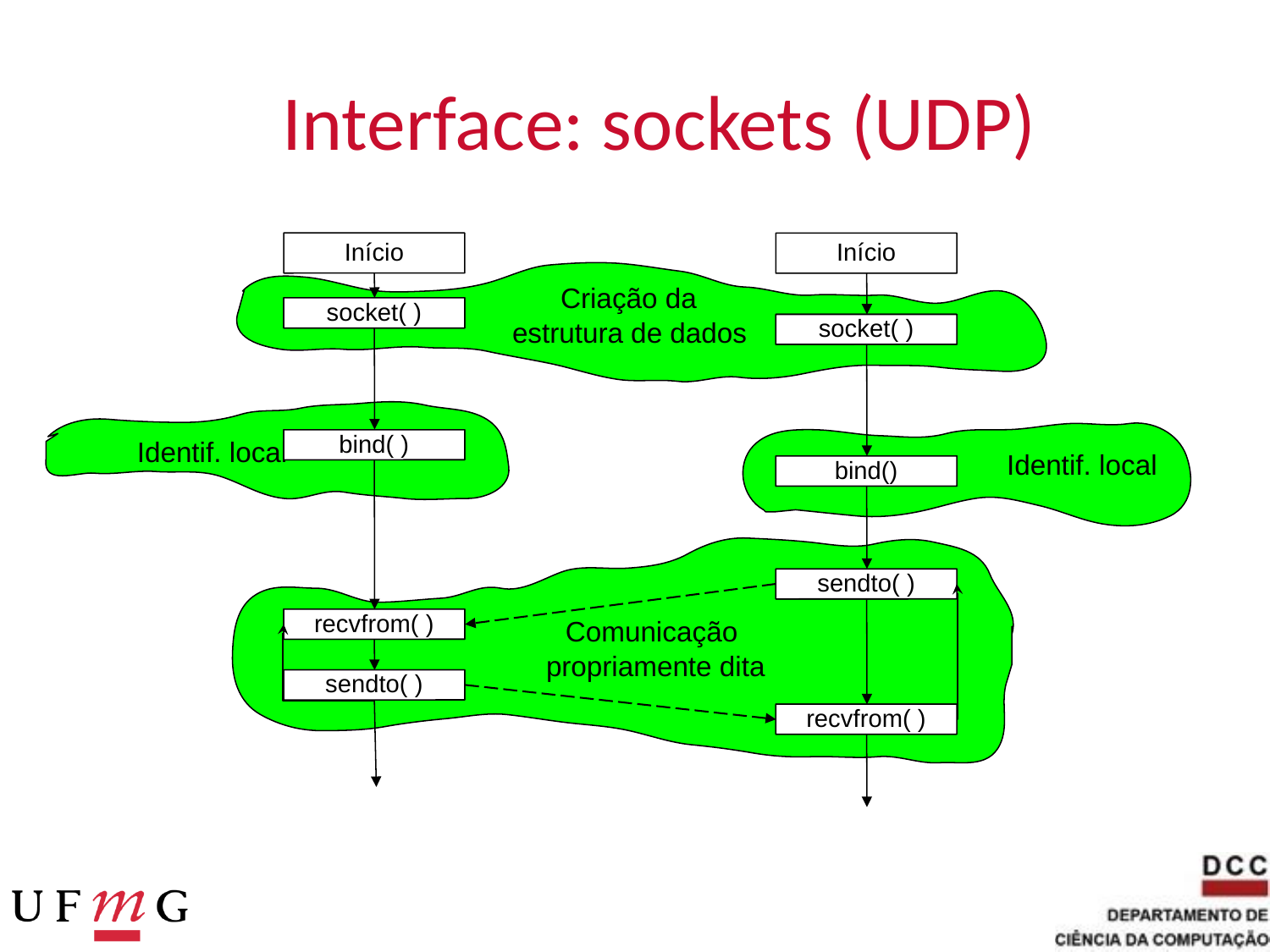

# Interface: sockets (UDP)

Início

Início

Criação da
estrutura de dados

socket( )

socket( )

Identif. local

Identif. local

bind( )

bind()

Comunicação
propriamente dita

sendto( )

recvfrom( )

sendto( )

recvfrom( )